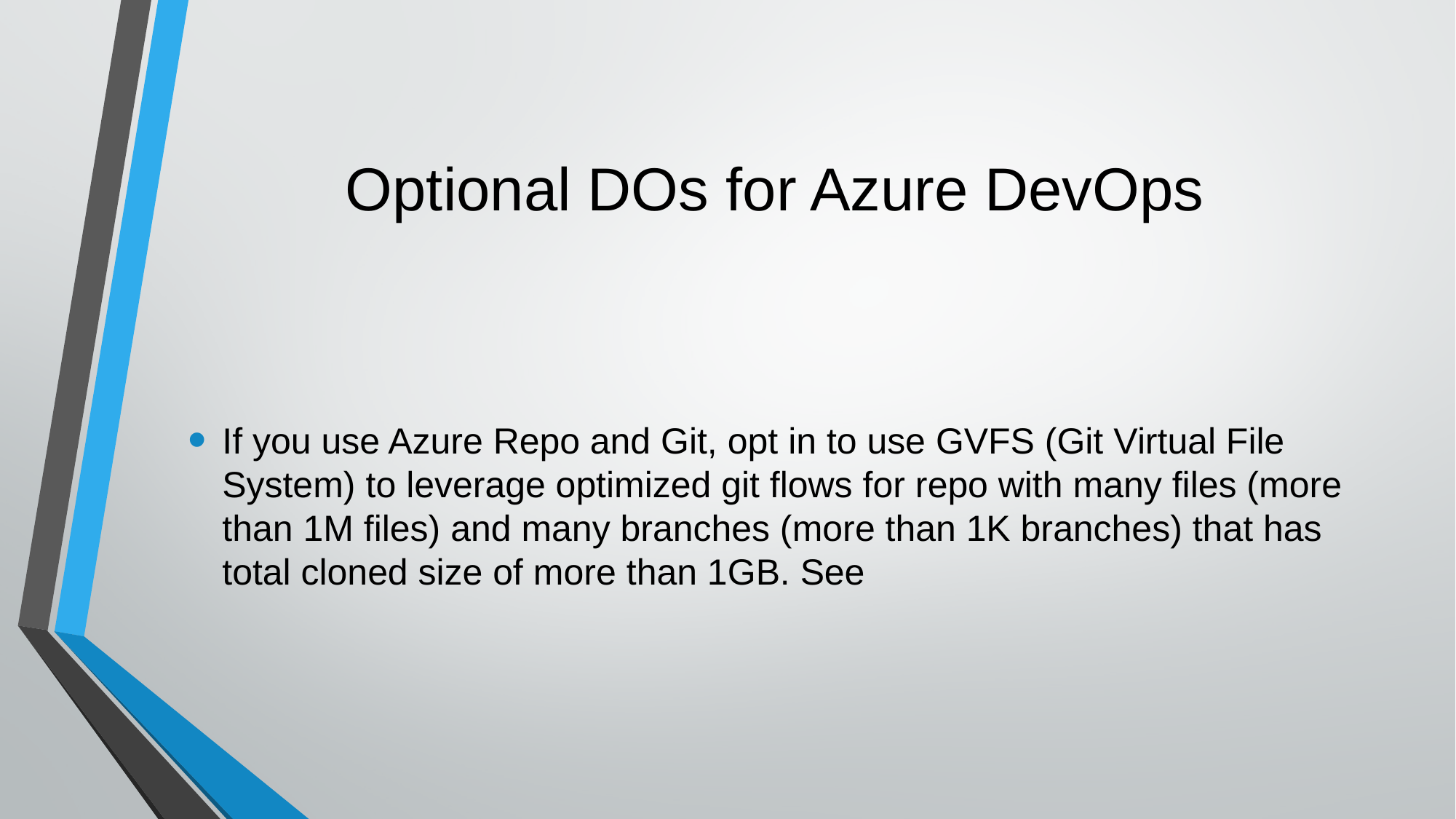

# Optional DOs for Azure DevOps
If you use Azure Repo and Git, opt in to use GVFS (Git Virtual File System) to leverage optimized git flows for repo with many files (more than 1M files) and many branches (more than 1K branches) that has total cloned size of more than 1GB. See